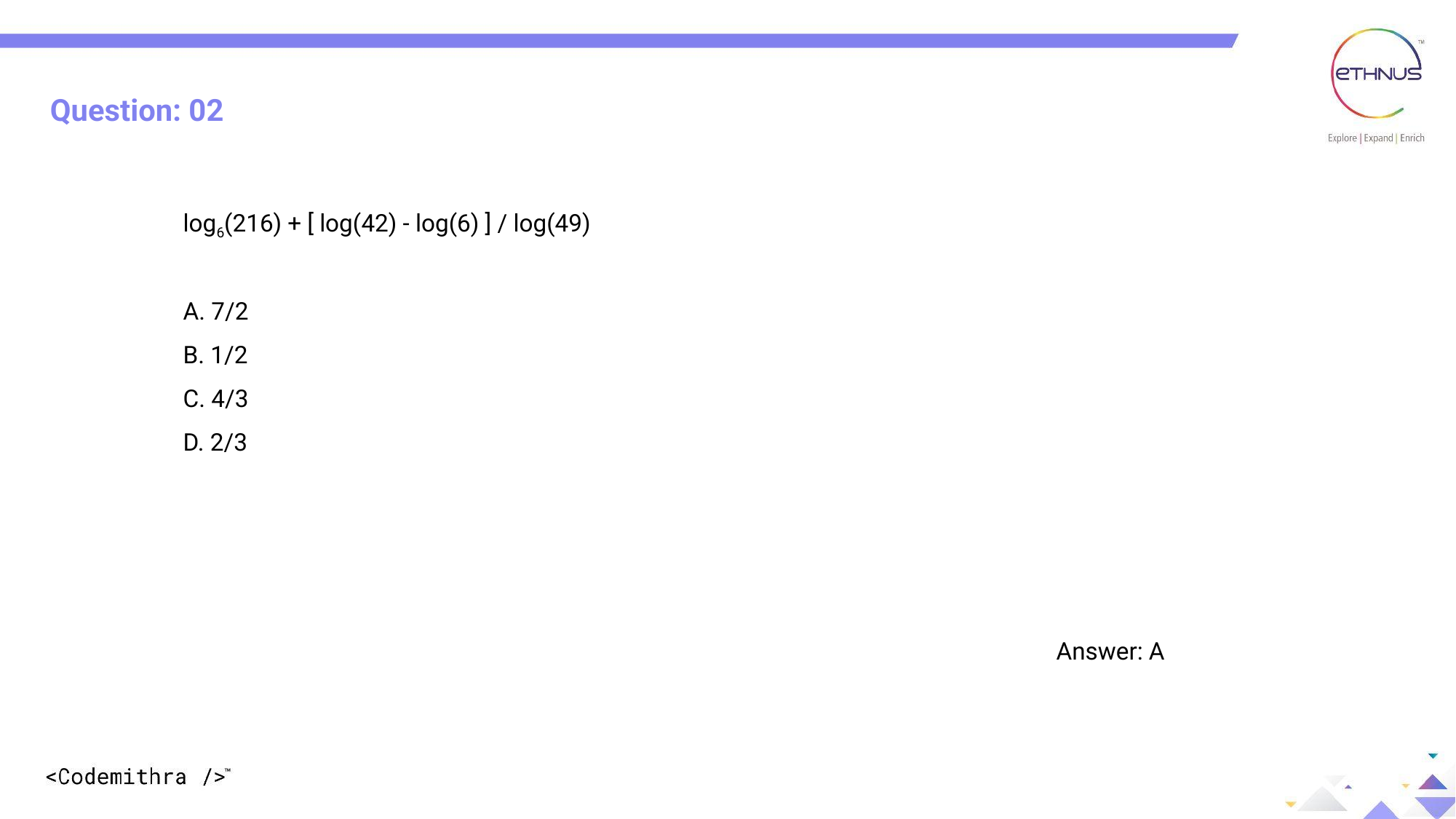

Question: 02
Question: 02
log6(216) + [ log(42) - log(6) ] / log(49)

A. 7/2
B. 1/2
C. 4/3
D. 2/3

																	Answer: A